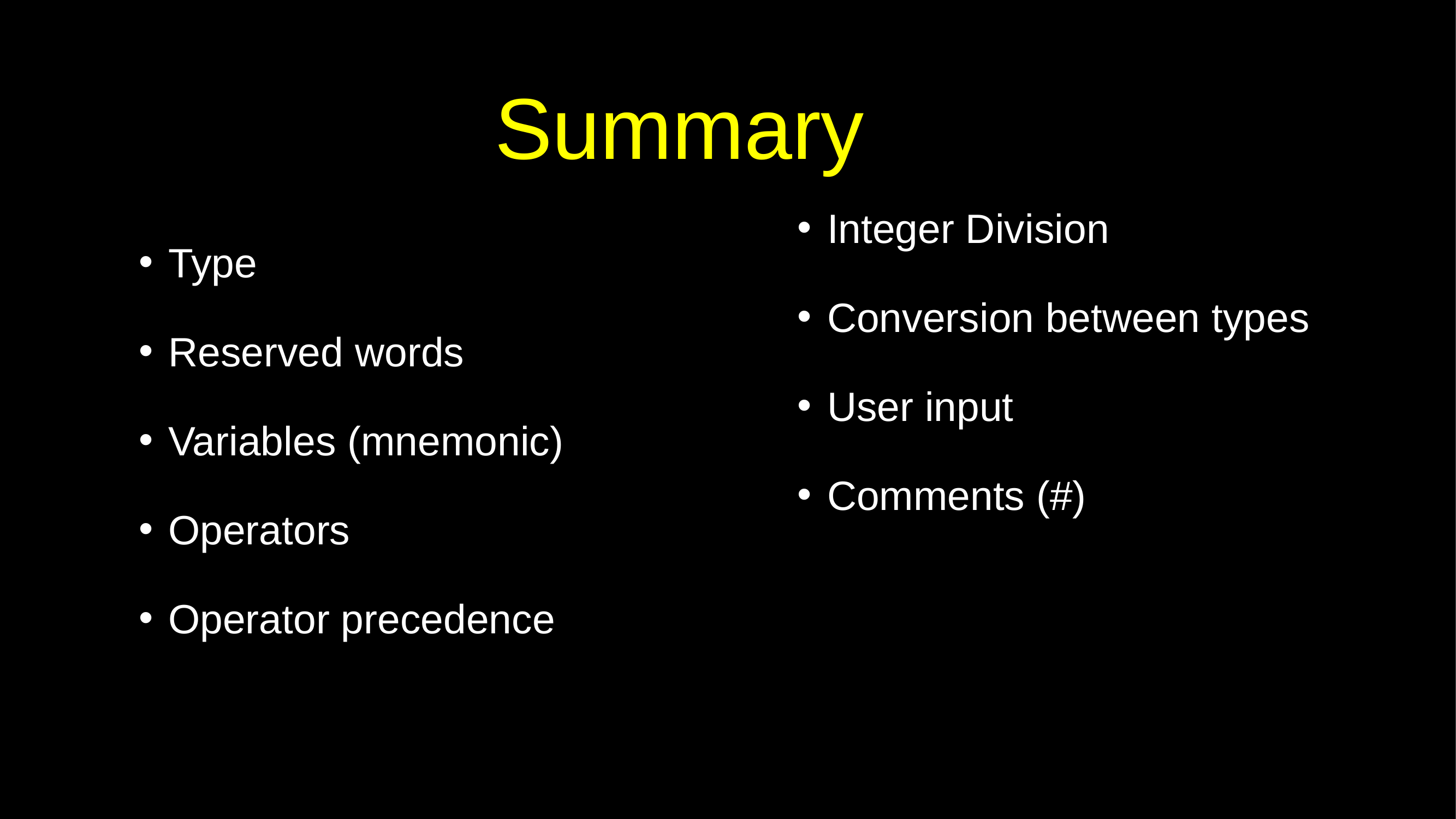

# Summary
Integer Division
Conversion between types
User input
Comments (#)
Type
Reserved words
Variables (mnemonic)
Operators
Operator precedence